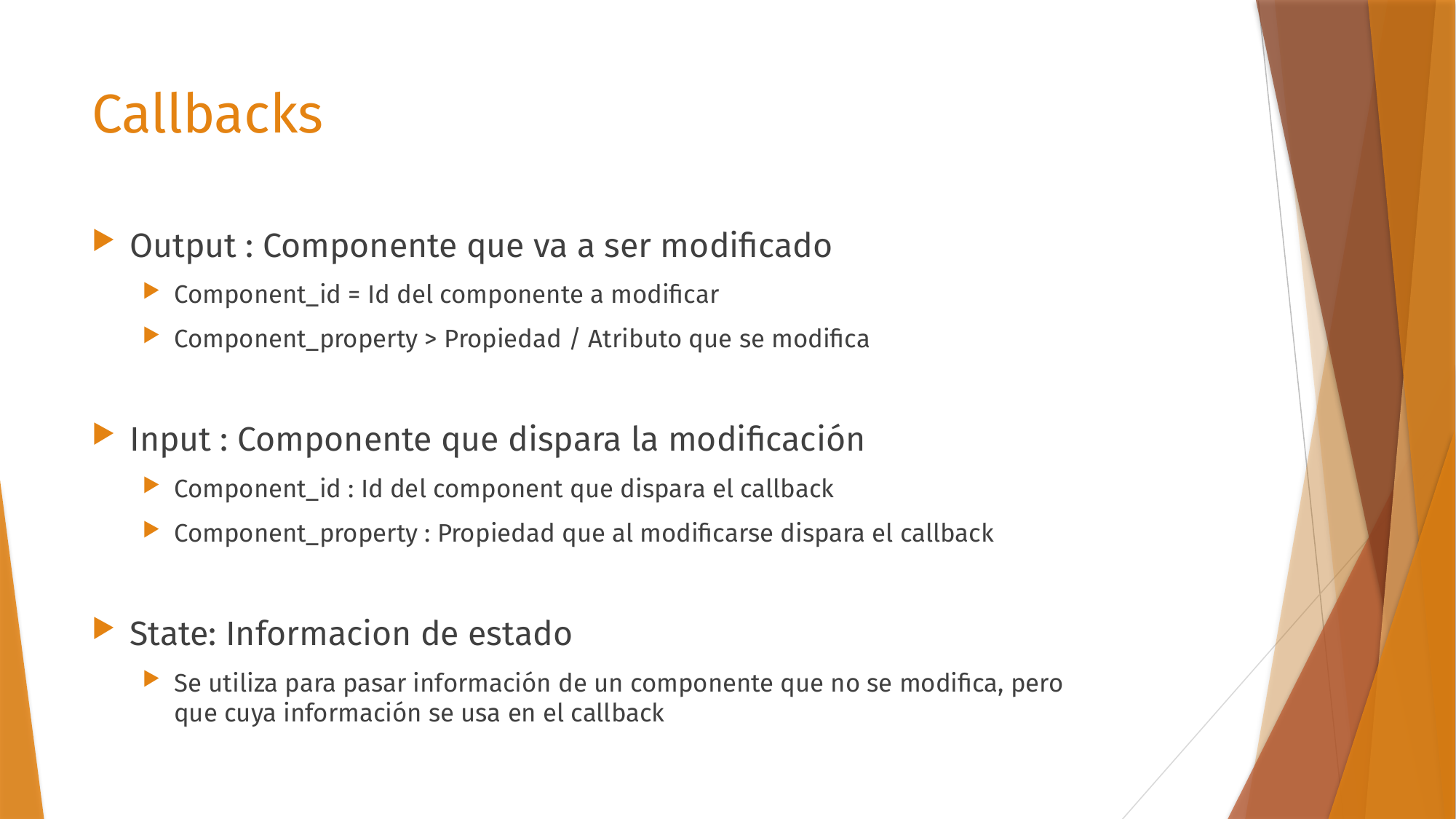

# Callbacks
Output : Componente que va a ser modificado
Component_id = Id del componente a modificar
Component_property > Propiedad / Atributo que se modifica

Input : Componente que dispara la modificación
Component_id : Id del component que dispara el callback
Component_property : Propiedad que al modificarse dispara el callback

State: Informacion de estado
Se utiliza para pasar información de un componente que no se modifica, pero que cuya información se usa en el callback